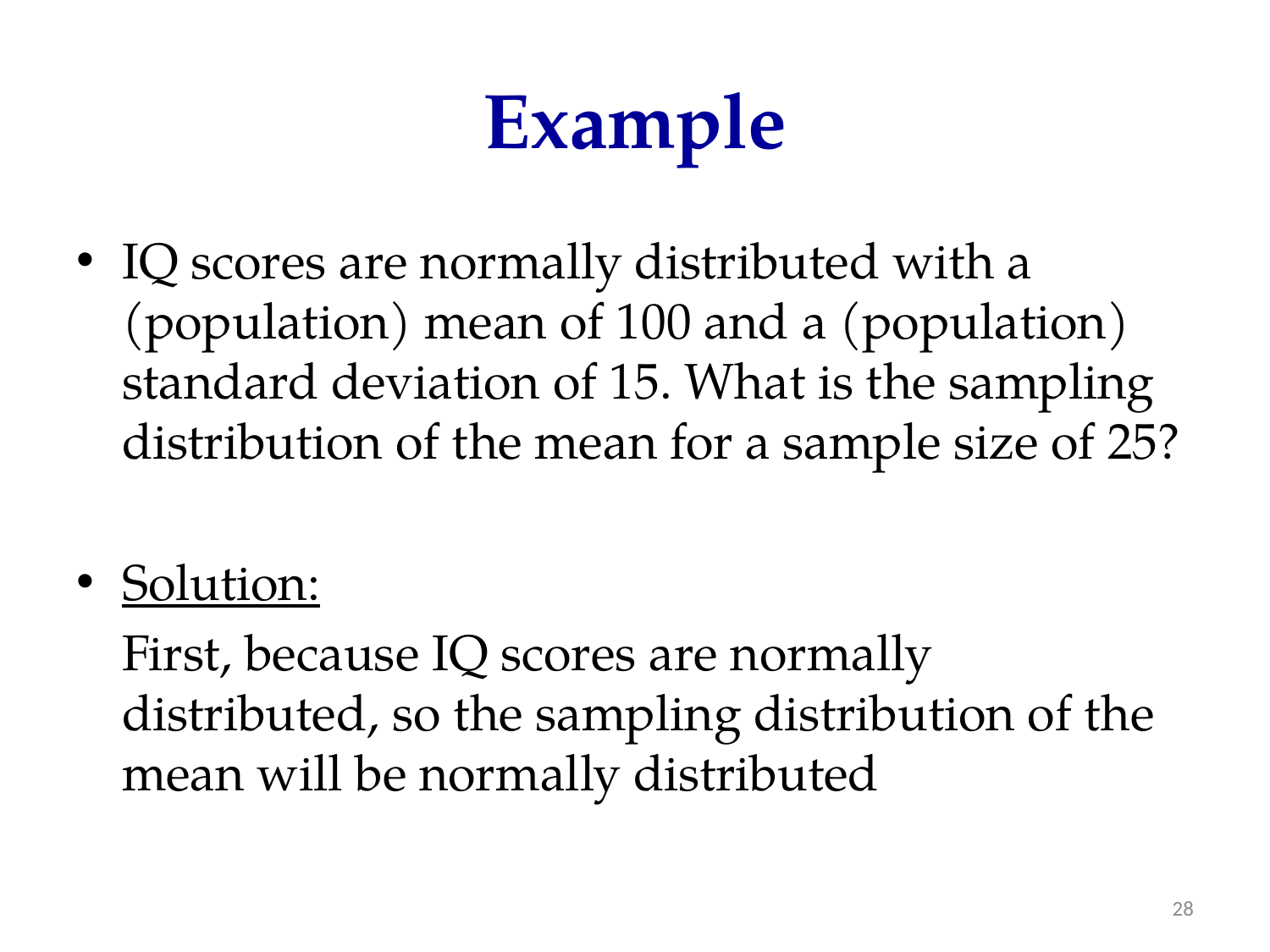

# Example
IQ scores are normally distributed with a (population) mean of 100 and a (population) standard deviation of 15. What is the sampling distribution of the mean for a sample size of 25?

Solution:
	First, because IQ scores are normally distributed, so the sampling distribution of the mean will be normally distributed

28